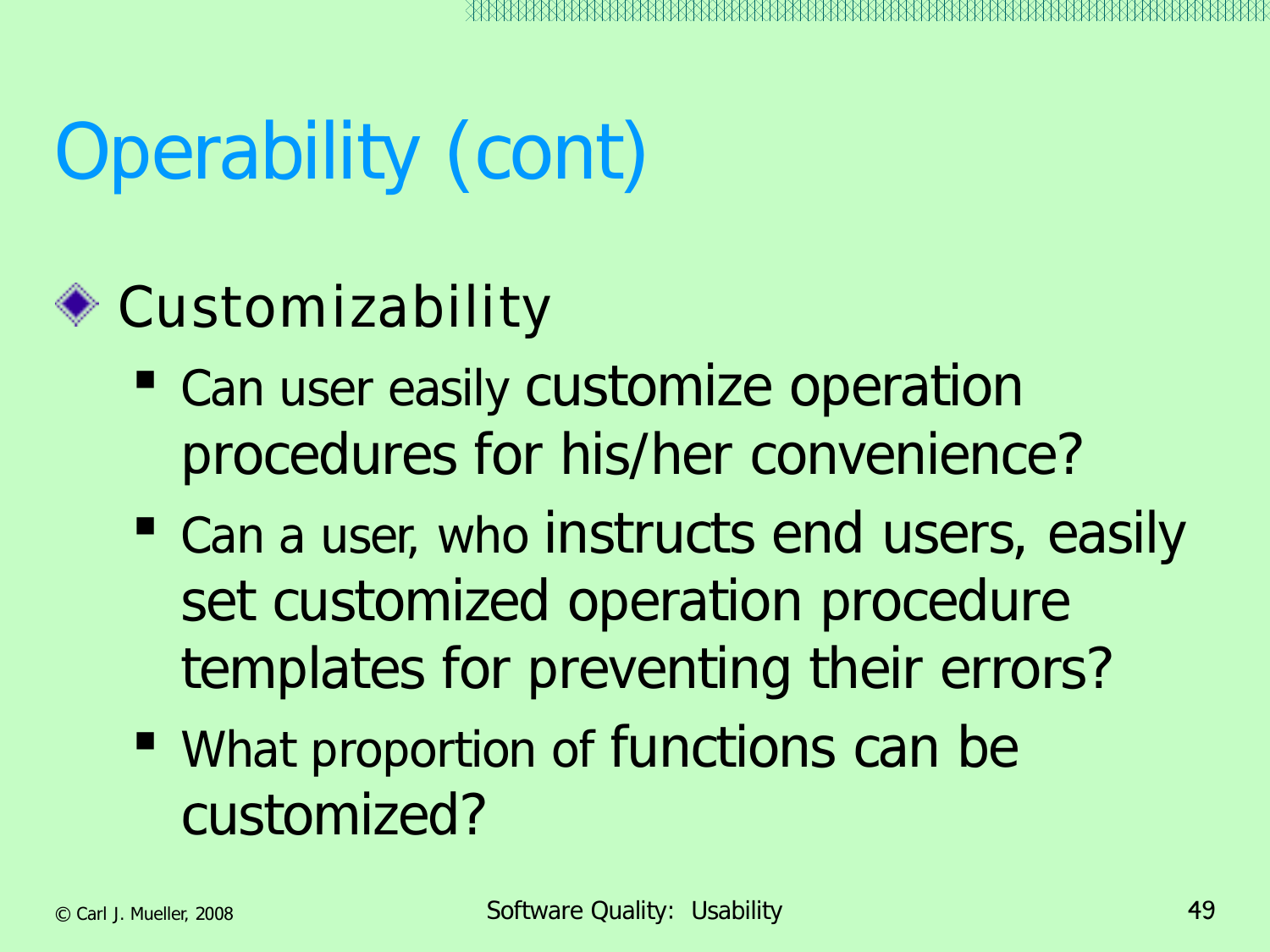

# Operability (cont)
Customizability
Can user easily customize operation procedures for his/her convenience?
Can a user, who instructs end users, easily set customized operation procedure templates for preventing their errors?
What proportion of functions can be customized?
© Carl J. Mueller, 2008
Software Quality:  Usability
49